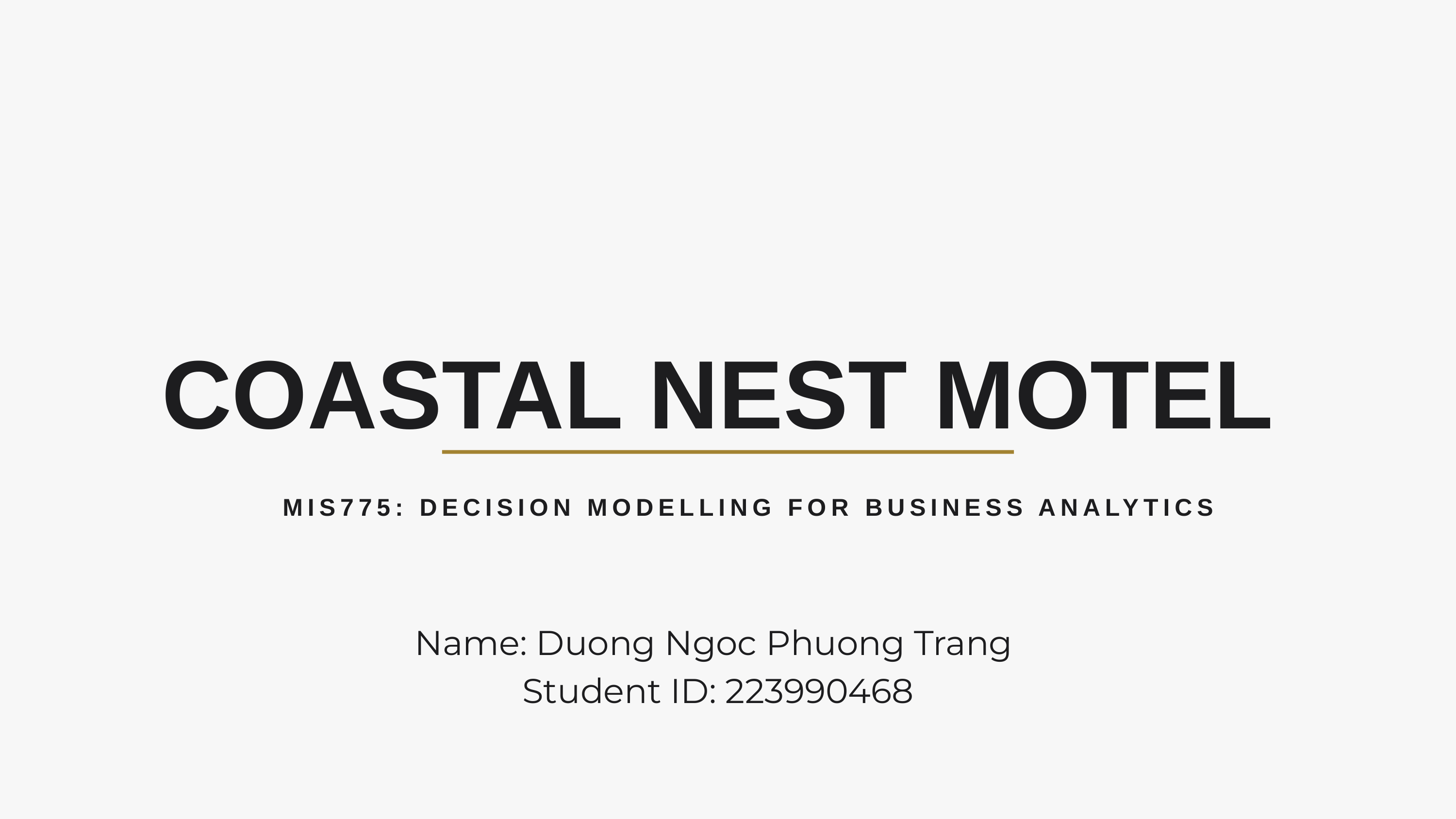

COASTAL NEST MOTEL

MIS775: DECISION MODELLING FOR BUSINESS ANALYTICS
Name: Duong Ngoc Phuong Trang
Student ID: 223990468